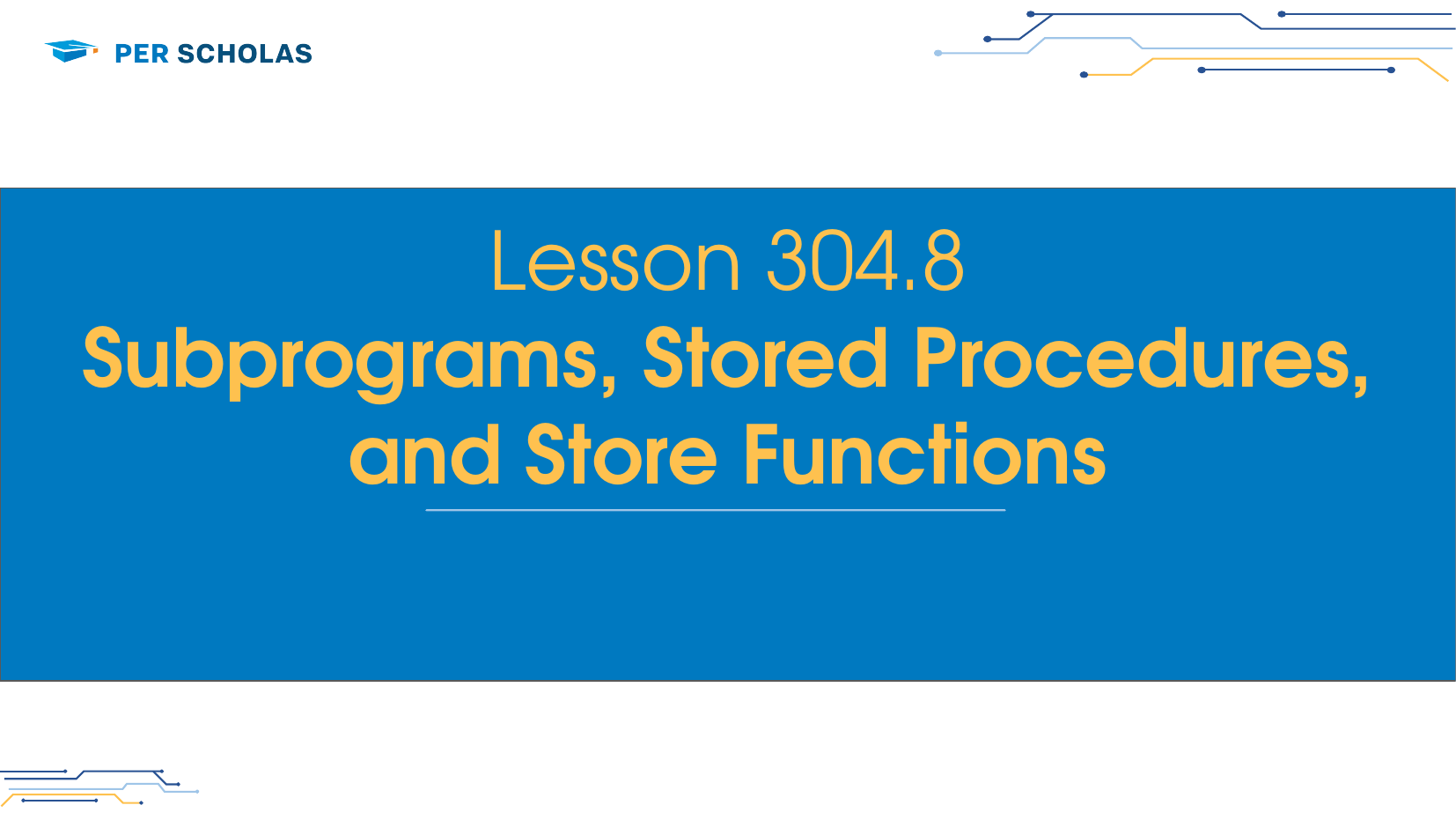

# Lesson 304.8
Subprograms, Stored Procedures, and Store Functions